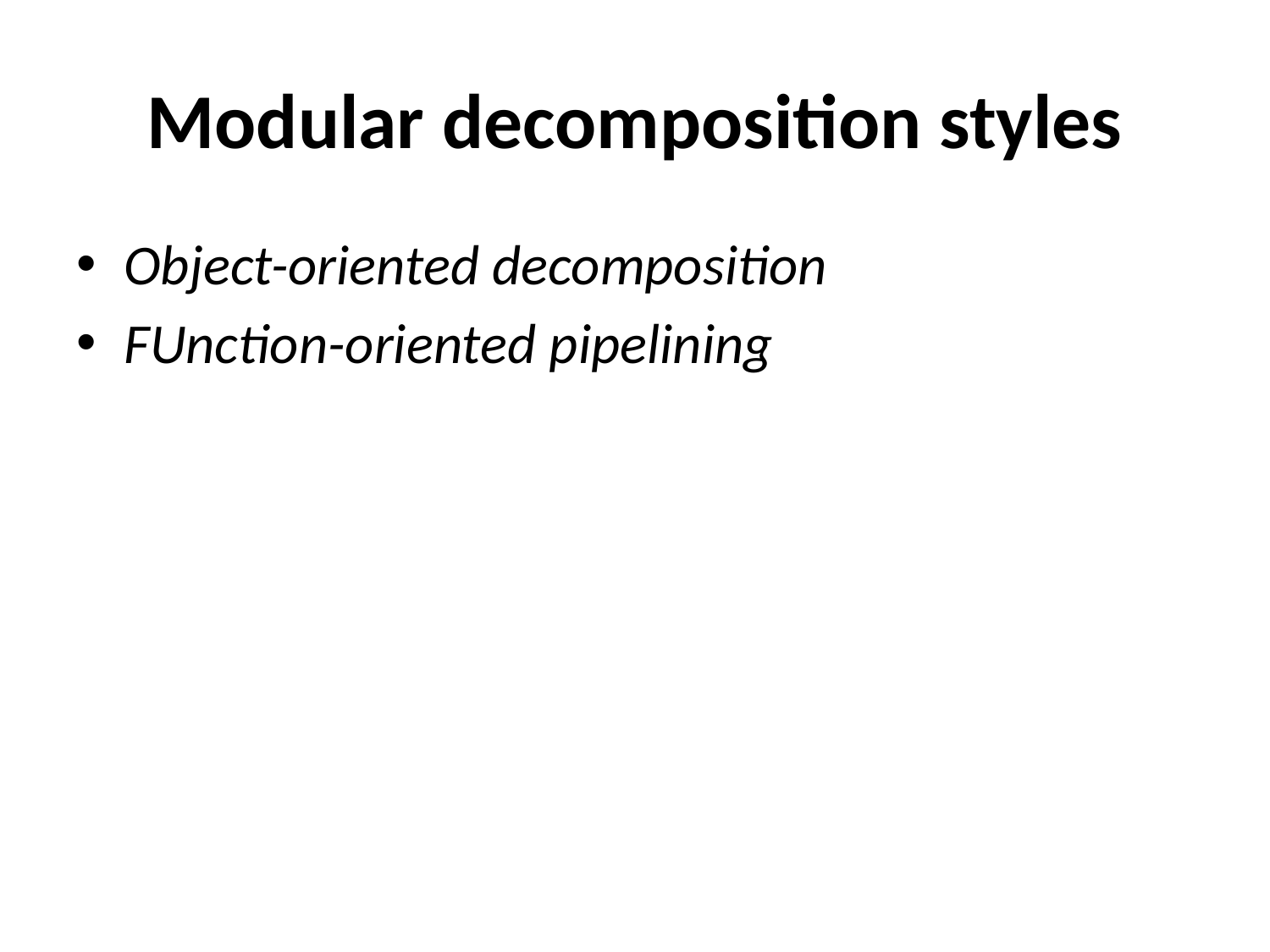

# Modular decomposition styles
Object-oriented decomposition
FUnction-oriented pipelining